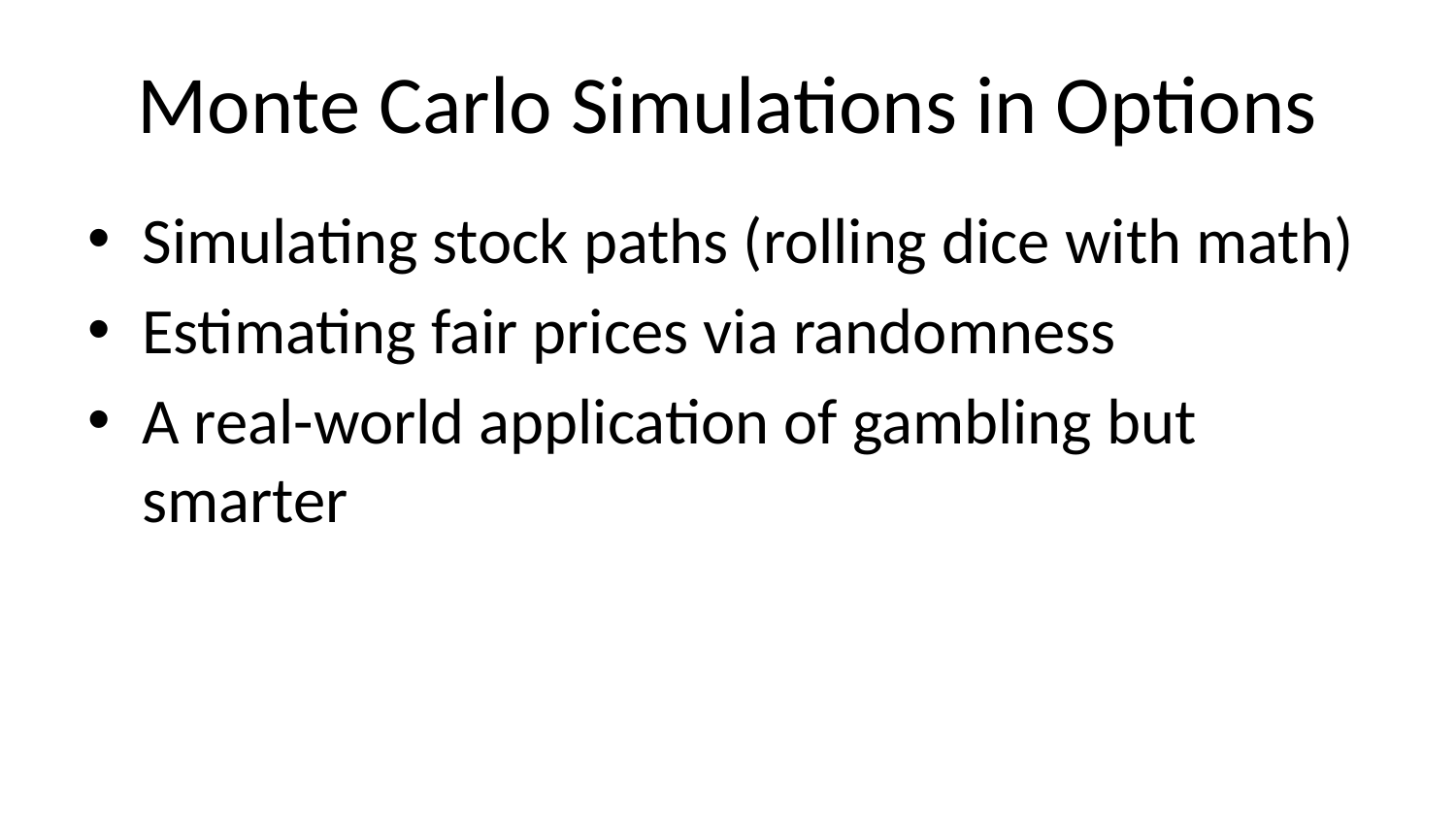

# Monte Carlo Simulations in Options
Simulating stock paths (rolling dice with math)
Estimating fair prices via randomness
A real-world application of gambling but smarter